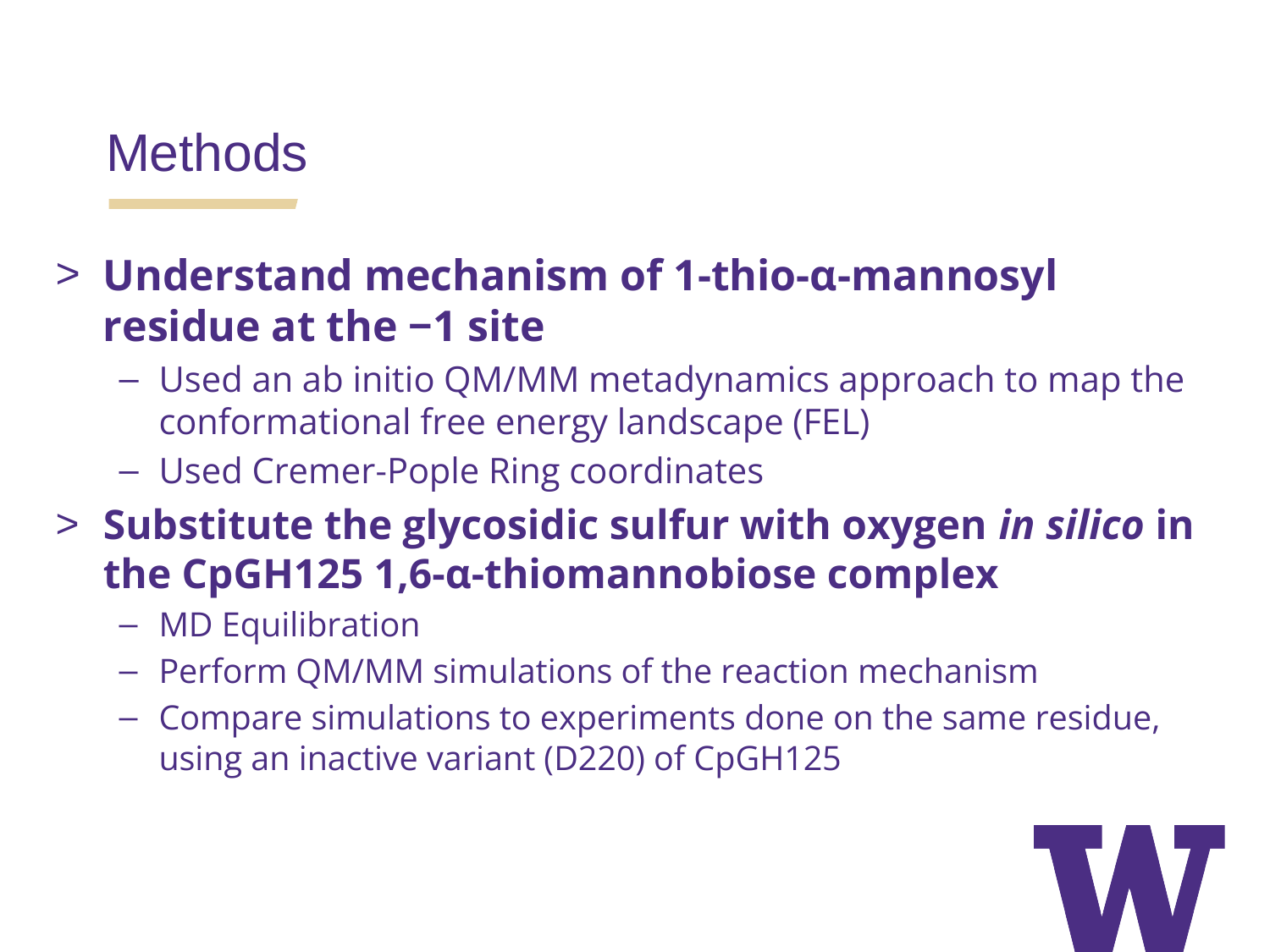

Methods
Understand mechanism of 1-thio-α-mannosyl residue at the −1 site
Used an ab initio QM/MM metadynamics approach to map the conformational free energy landscape (FEL)
Used Cremer-Pople Ring coordinates
Substitute the glycosidic sulfur with oxygen in silico in the CpGH125 1,6-α-thiomannobiose complex
MD Equilibration
Perform QM/MM simulations of the reaction mechanism
Compare simulations to experiments done on the same residue, using an inactive variant (D220) of CpGH125